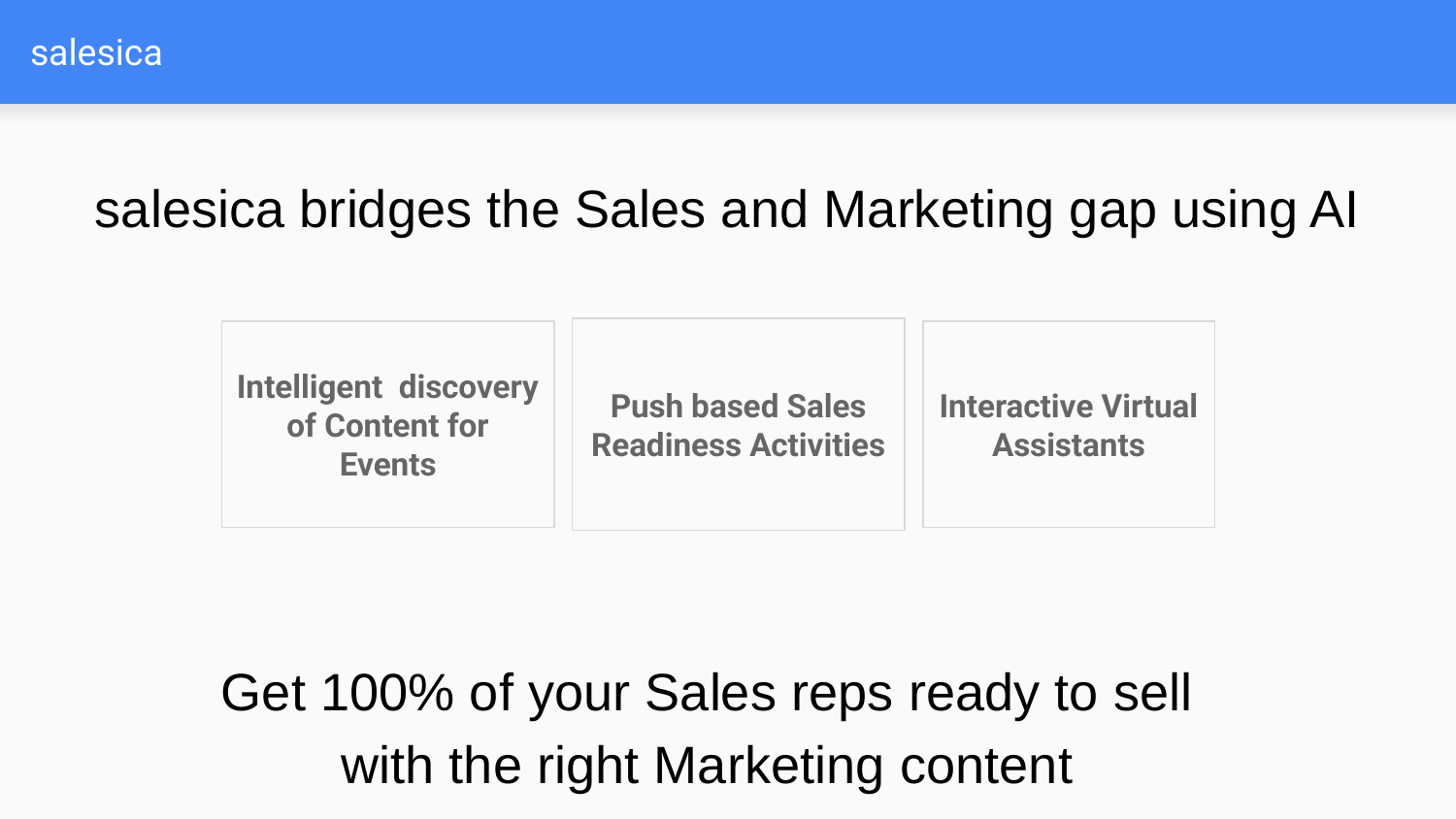

# salesica
salesica bridges the Sales and Marketing gap using AI
Push based Sales Readiness Activities
Intelligent  discovery of Content for Events
Interactive Virtual Assistants
Get 100% of your Sales reps ready to sell
with the right Marketing content